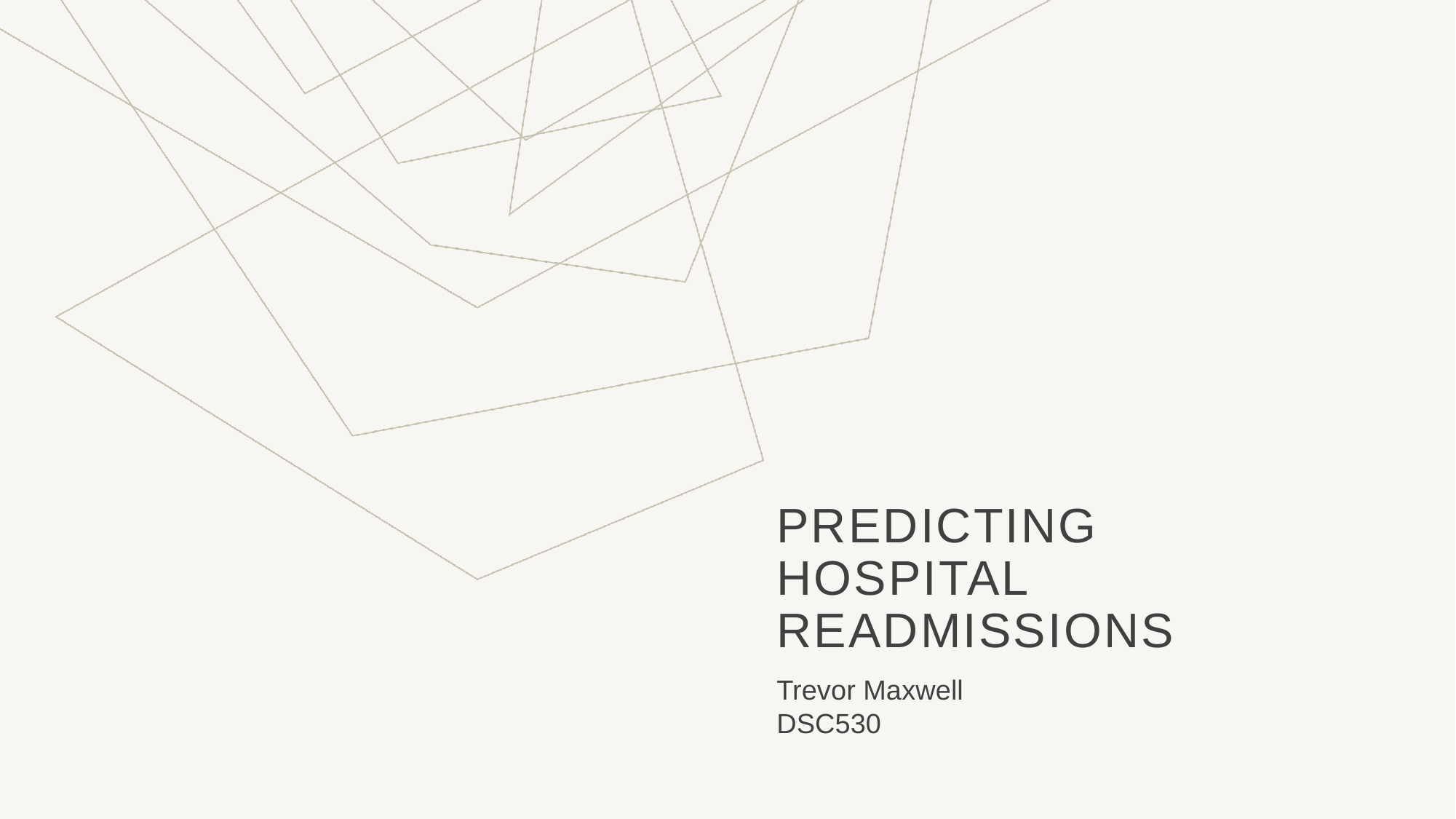

# Predicting hospital Readmissions
Trevor Maxwell
DSC530